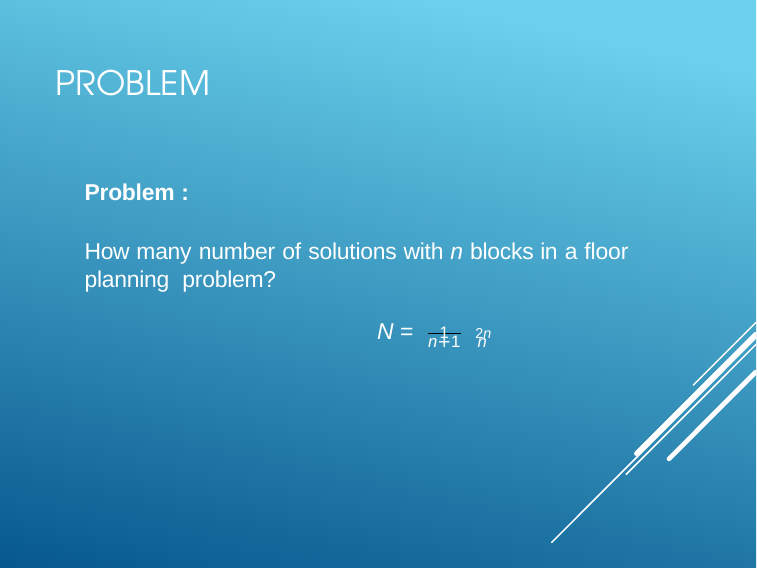

# Problem
Problem :

How many number of solutions with n blocks in a floor planning  problem?

1	2n
N =
n+1   n